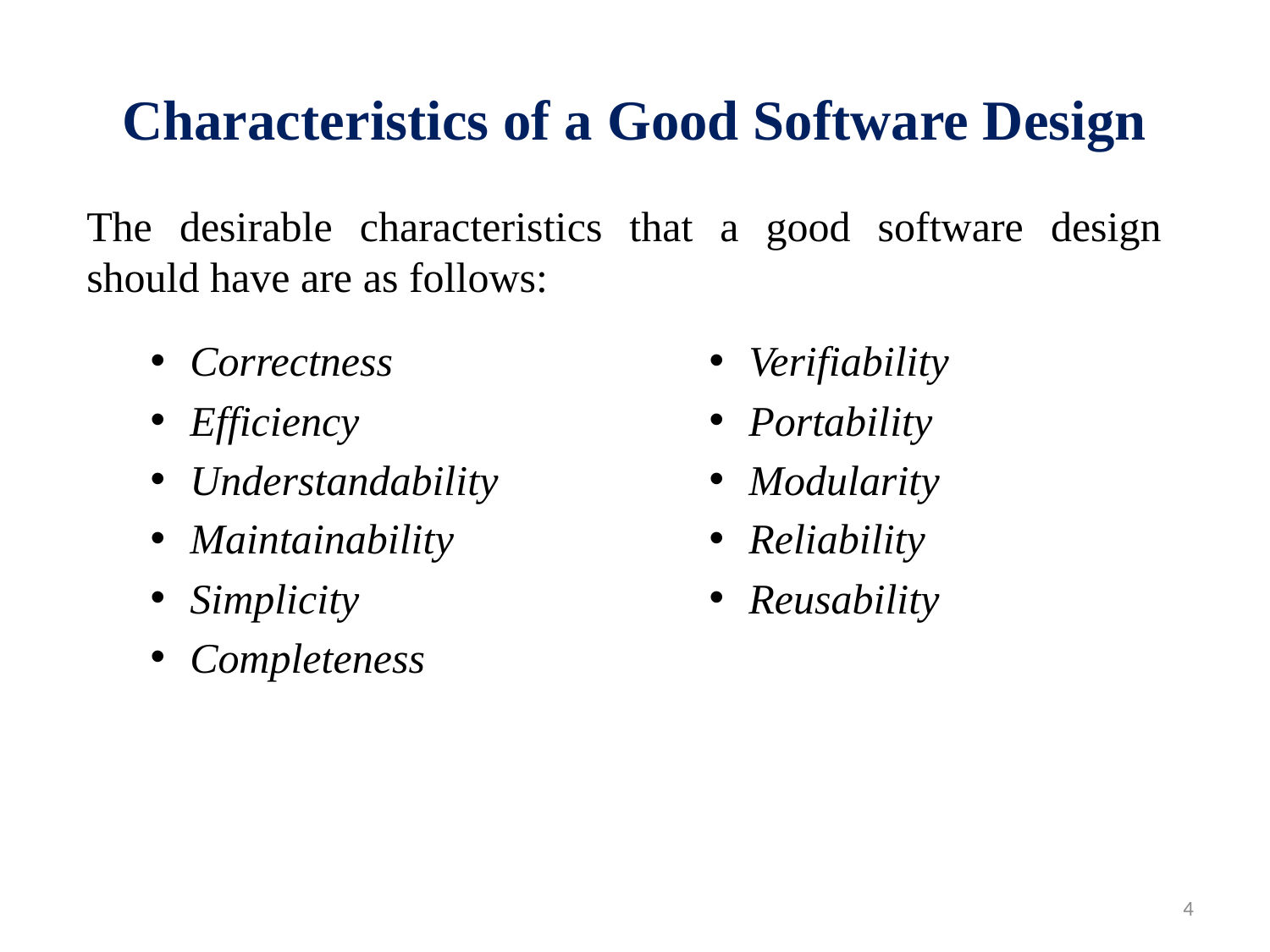

# Characteristics of a Good Software Design
The desirable characteristics that a good software design should have are as follows:
Correctness
Efficiency
Understandability
Maintainability
Simplicity
Completeness
Verifiability
Portability
Modularity
Reliability
Reusability
4